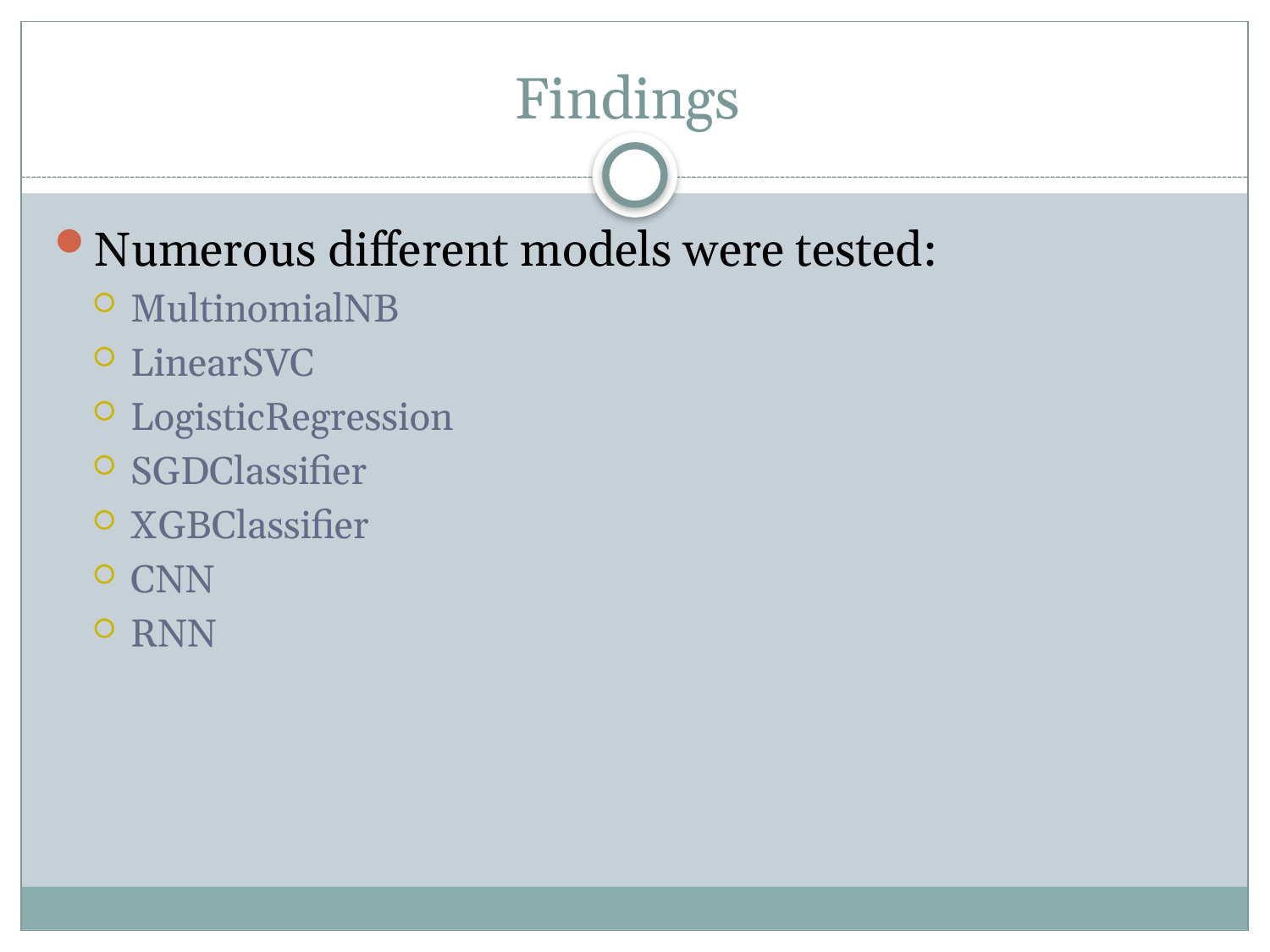

# Findings
Numerous different models were tested:
MultinomialNB
LinearSVC
LogisticRegression
SGDClassifier
XGBClassifier
CNN
RNN